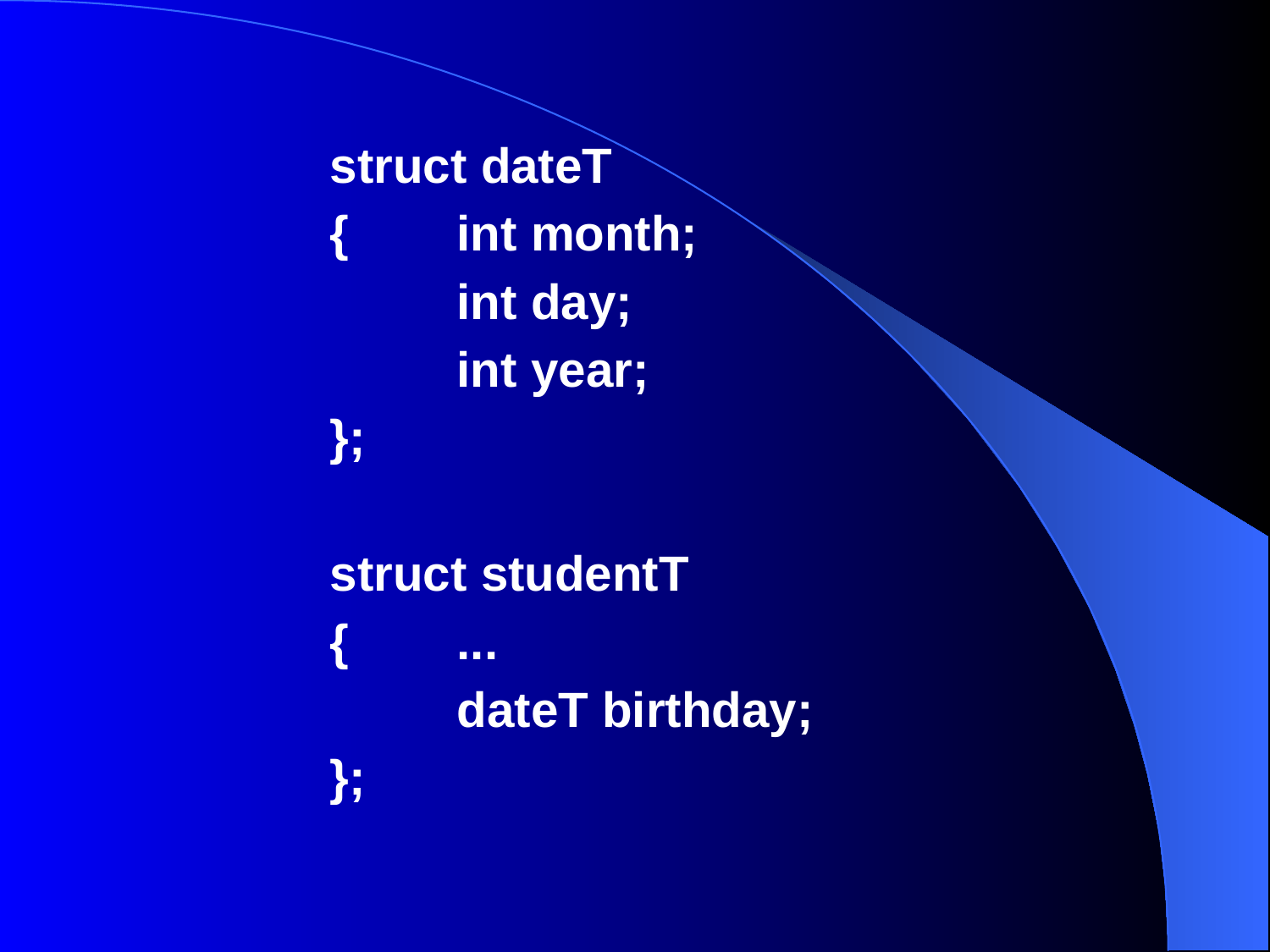

struct dateT
{	int month;
	int day;
	int year;
};

struct studentT
{	...
	dateT birthday;
};